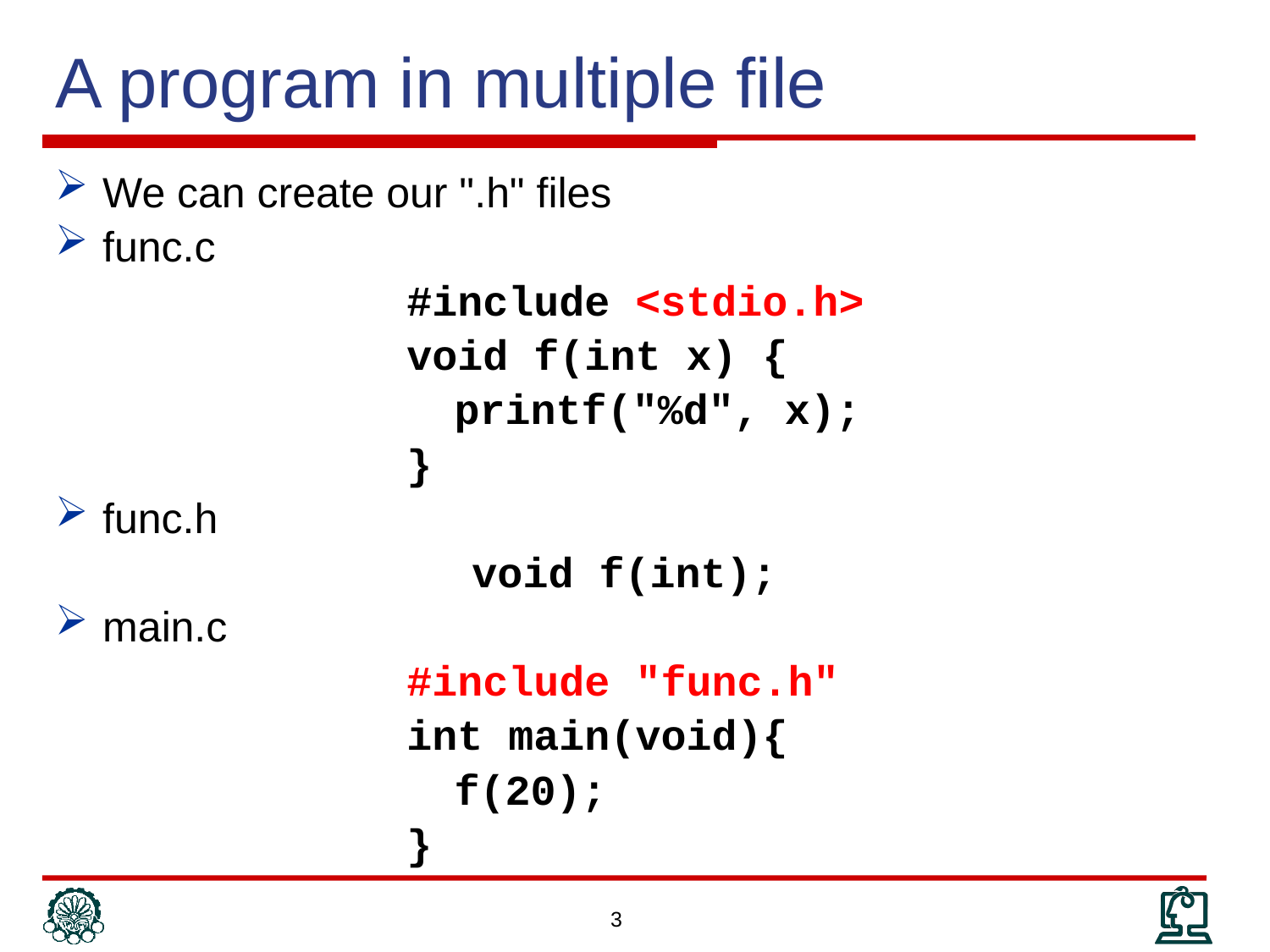

# A program in multiple file
We can create our ".h" files
func.c
#include <stdio.h>
void f(int x) {
	printf("%d", x);
}
func.h
void f(int);
main.c
#include "func.h"
int main(void){
	f(20);
}

3